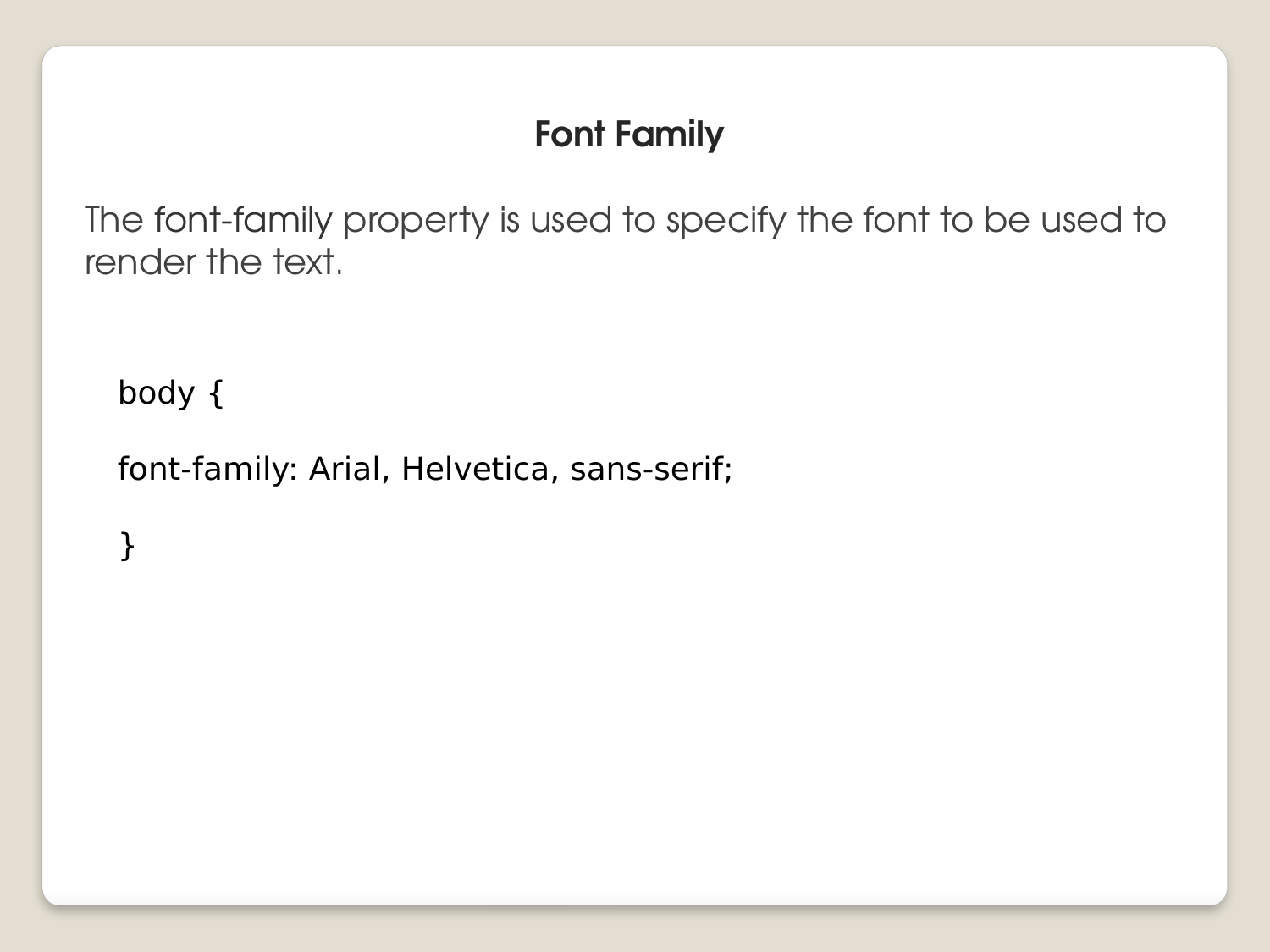

Font Family

The font-family property is used to specify the font to be used to render the text.
body {

font-family: Arial, Helvetica, sans-serif;

}